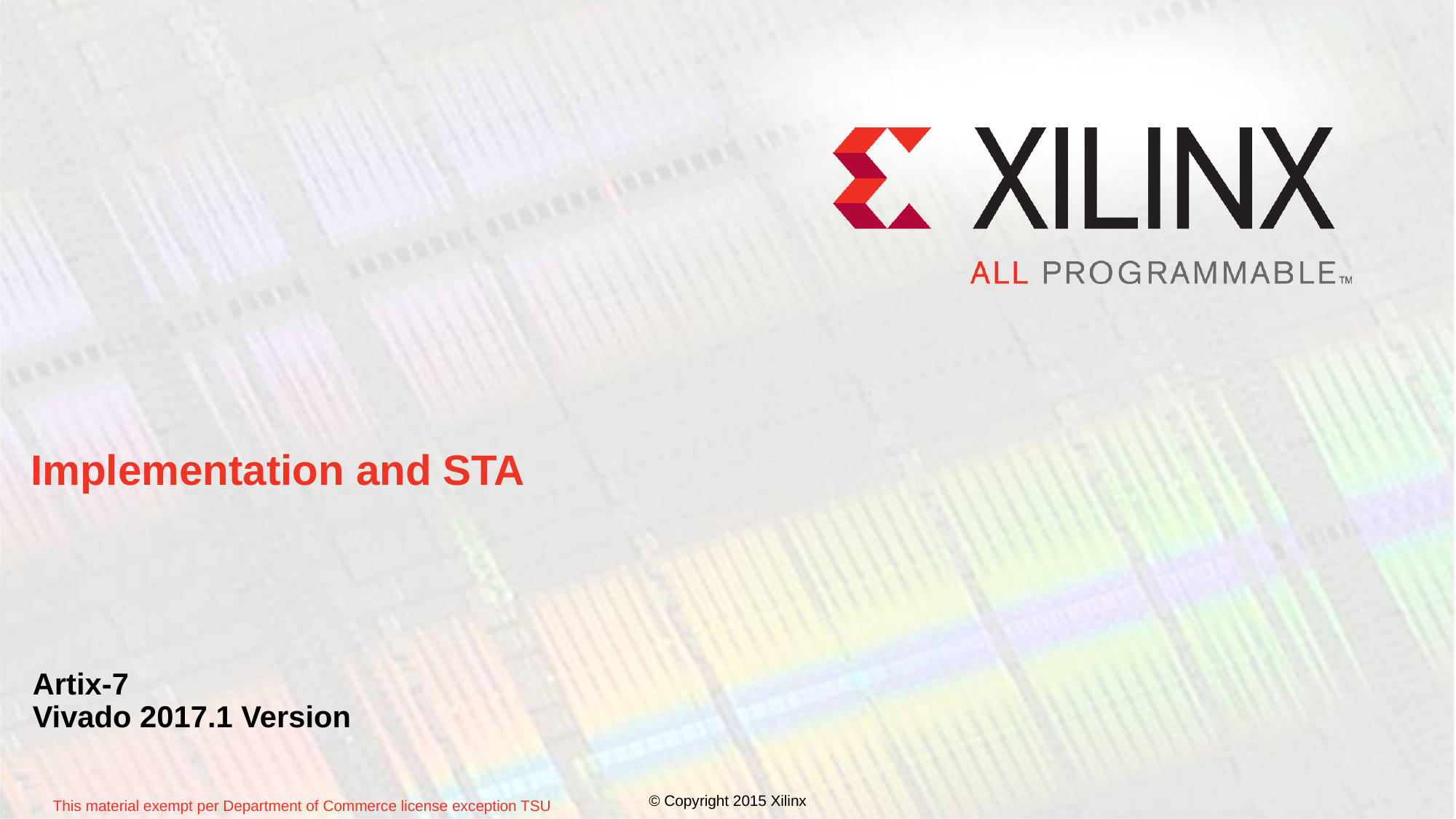

# Implementation and STA
Artix-7
Vivado 2017.1 Version
© Copyright 2015 Xilinx